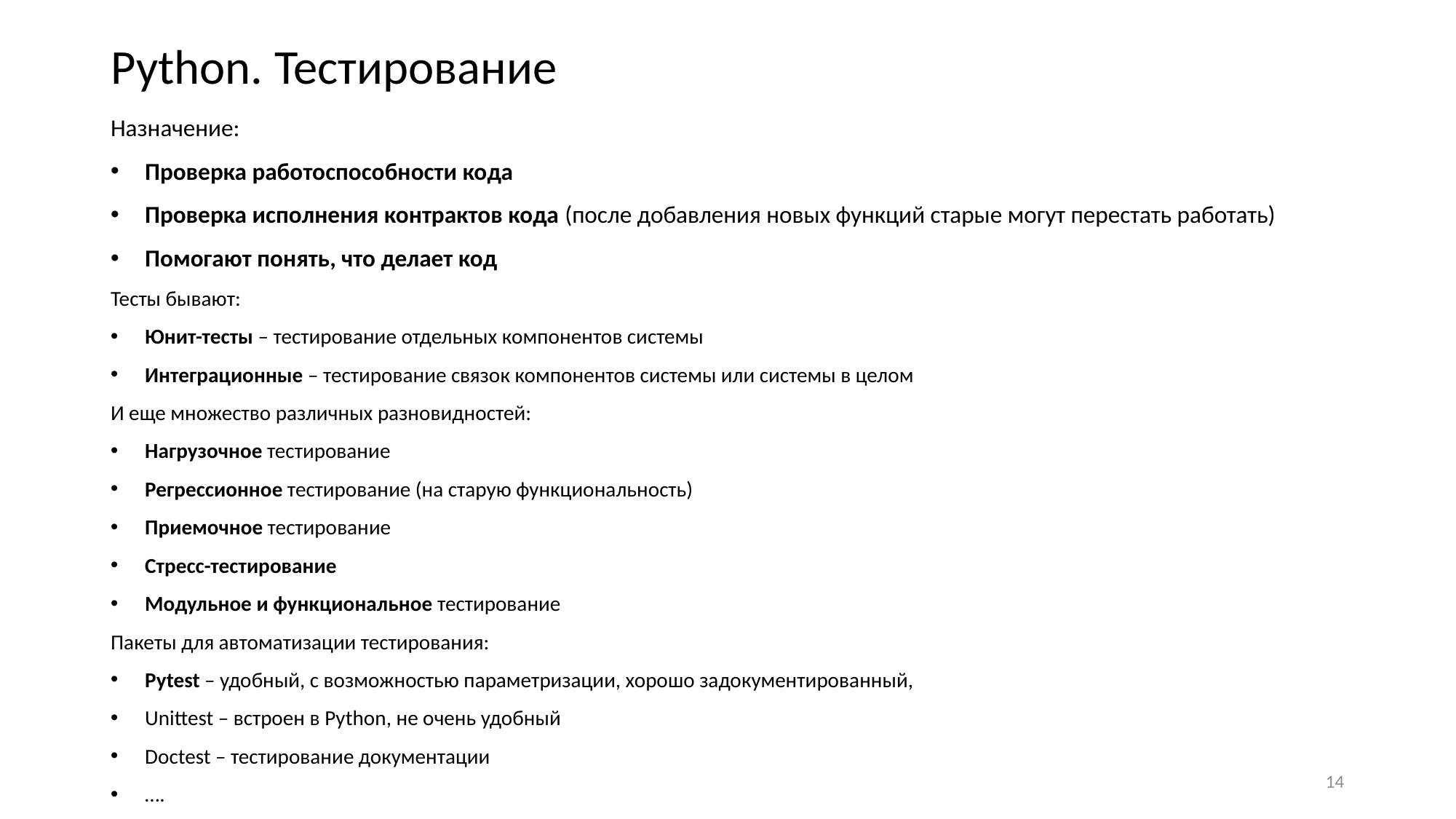

# Python. Тестирование

Назначение:
Проверка работоспособности кода
Проверка исполнения контрактов кода (после добавления новых функций старые могут перестать работать)
Помогают понять, что делает код
Тесты бывают:
Юнит-тесты – тестирование отдельных компонентов системы
Интеграционные – тестирование связок компонентов системы или системы в целом
И еще множество различных разновидностей:
Нагрузочное тестирование
Регрессионное тестирование (на старую функциональность)
Приемочное тестирование
Стресс-тестирование
Модульное и функциональное тестирование
Пакеты для автоматизации тестирования:
Pytest – удобный, с возможностью параметризации, хорошо задокументированный,
Unittest – встроен в Python, не очень удобный
Doctest – тестирование документации
….
14